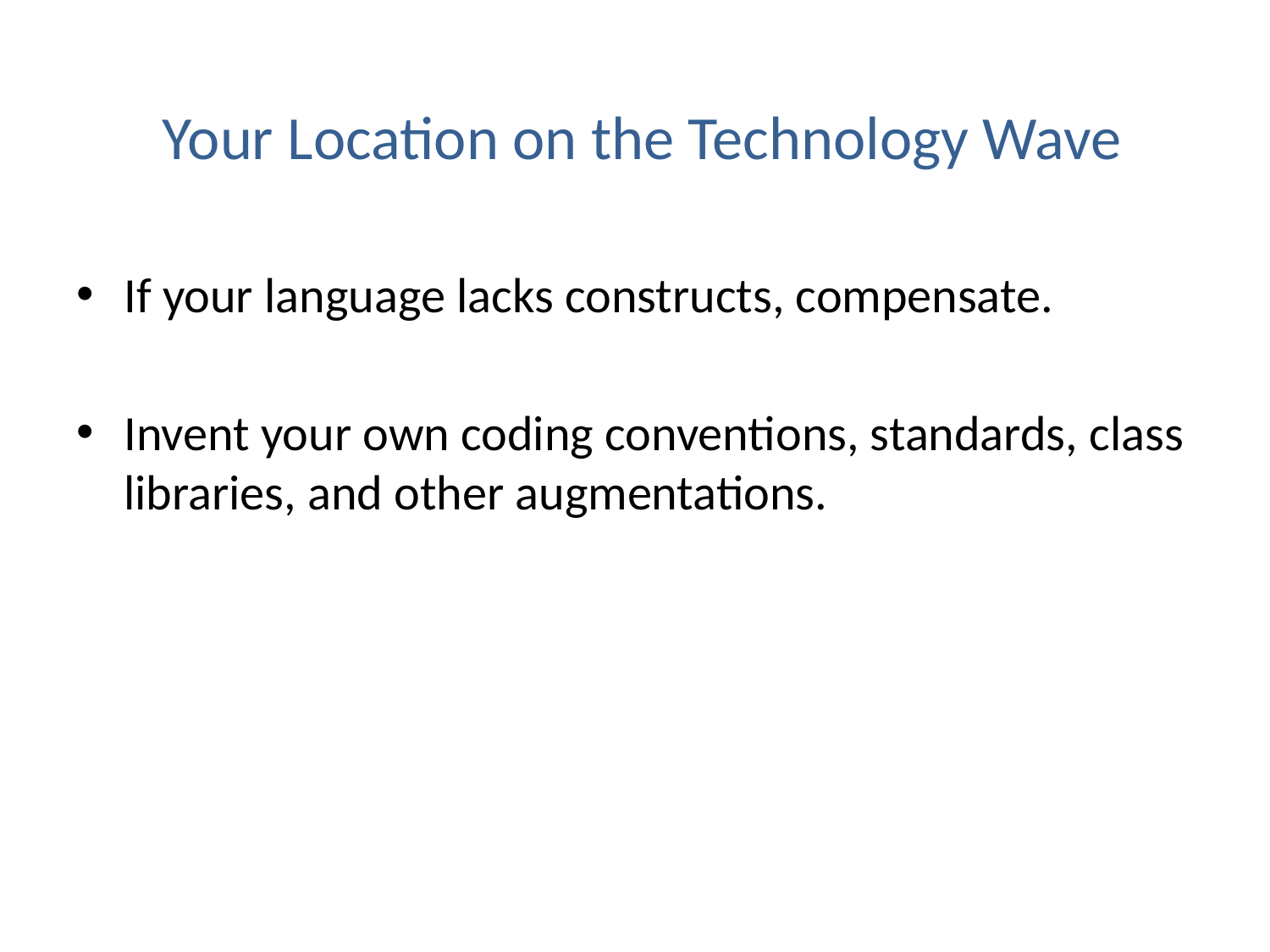

# Your Location on the Technology Wave
If your language lacks constructs, compensate.

Invent your own coding conventions, standards, class libraries, and other augmentations.